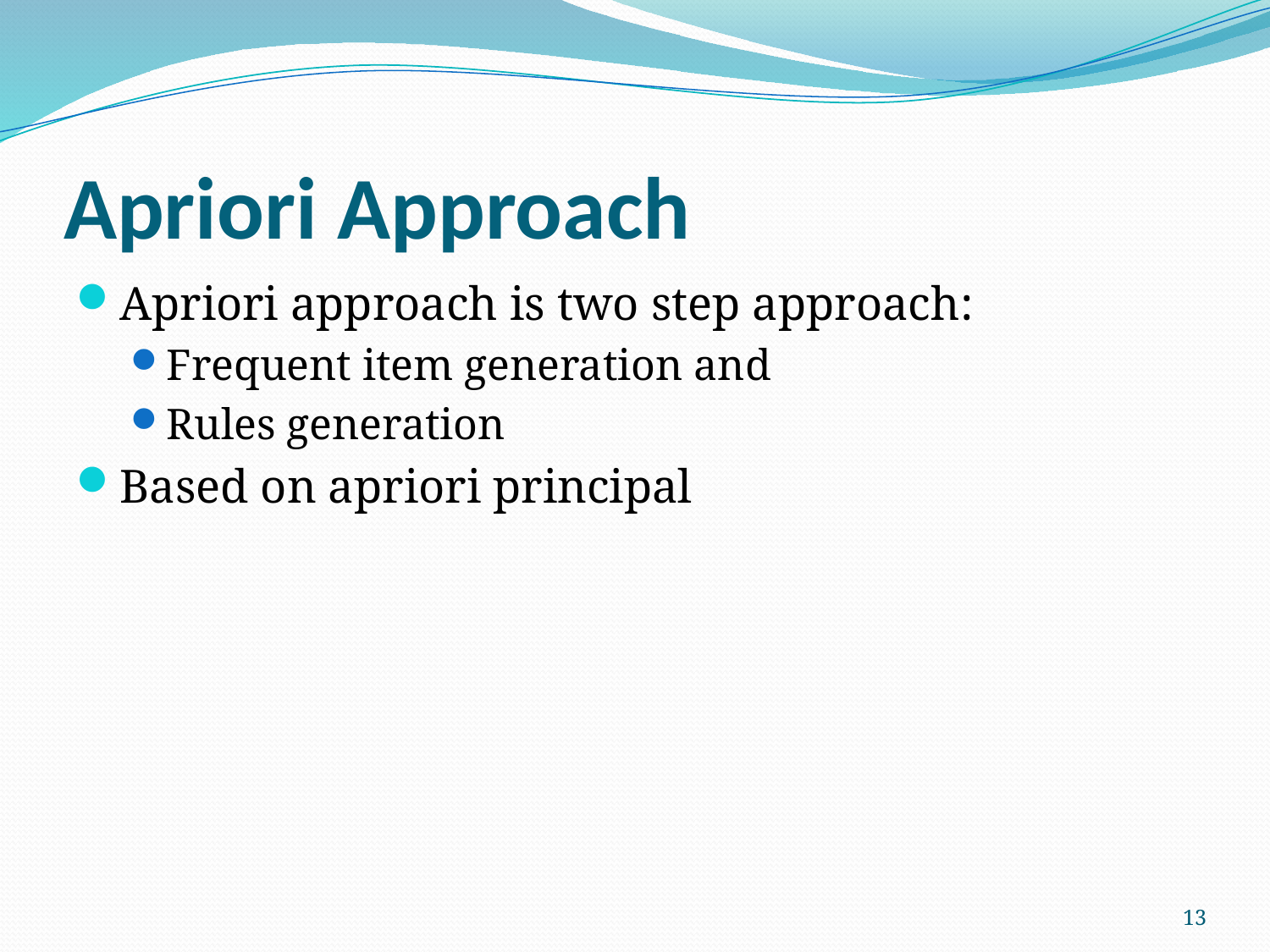

# Apriori Approach
Apriori approach is two step approach:
Frequent item generation and
Rules generation
Based on apriori principal
13